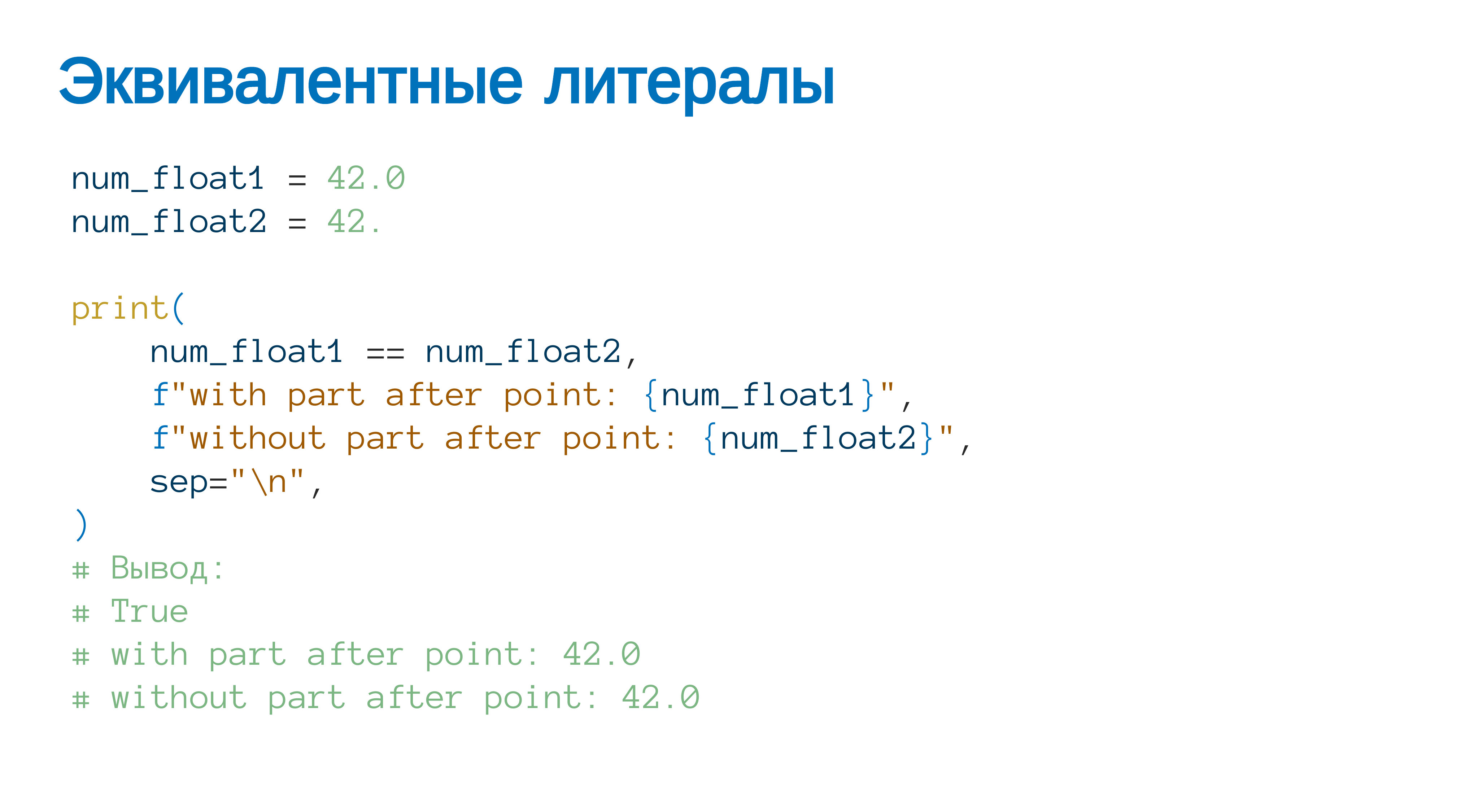

# Эквивалентные литералы
num_float1 = 42.0
num_float2 = 42.

print(
    num_float1 == num_float2,
    f"with part after point: {num_float1}",
    f"without part after point: {num_float2}",
    sep="\n",
)
# Вывод:
# True
# with part after point: 42.0
# without part after point: 42.0
15